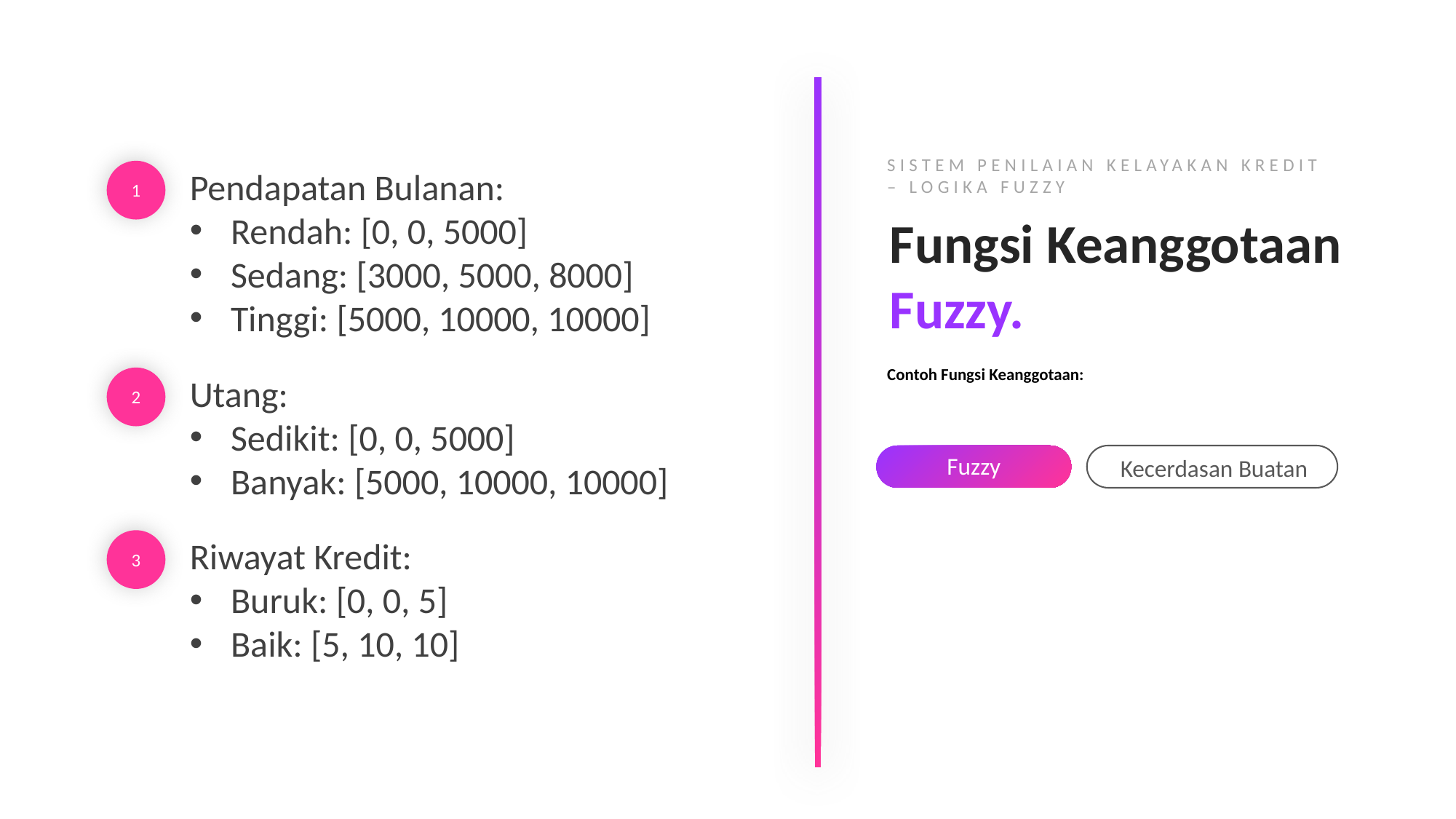

SISTEM PENILAIAN KELAYAKAN KREDIT – LOGIKA FUZZY
Pendapatan Bulanan:
Rendah: [0, 0, 5000]
Sedang: [3000, 5000, 8000]
Tinggi: [5000, 10000, 10000]

1
Fungsi Keanggotaan
Fuzzy.
Contoh Fungsi Keanggotaan:

Utang:
Sedikit: [0, 0, 5000]
Banyak: [5000, 10000, 10000]

2

Fuzzy

Kecerdasan Buatan
Riwayat Kredit:
Buruk: [0, 0, 5]
Baik: [5, 10, 10]

3